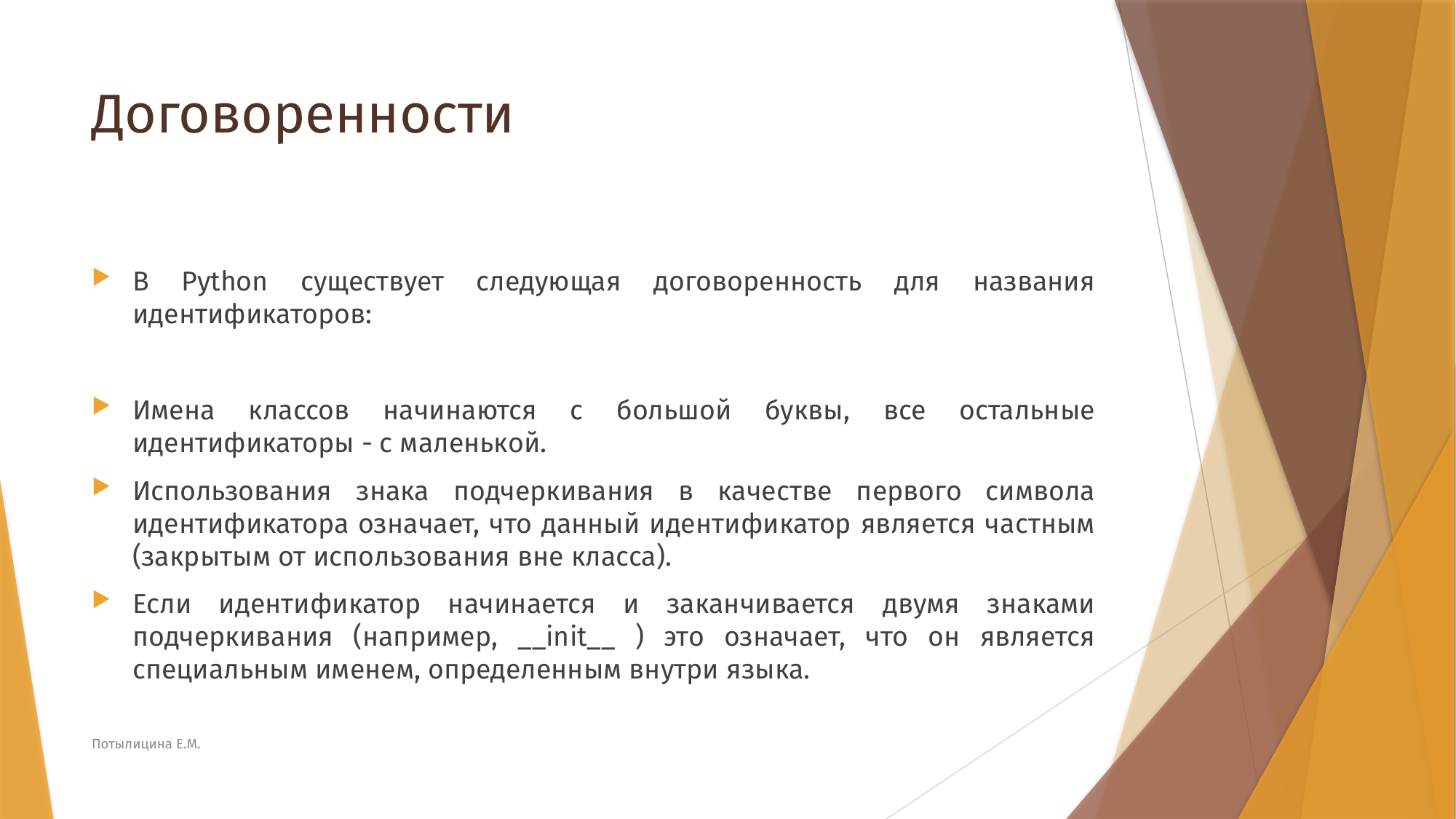

# Договоренности
В Python существует следующая договоренность для названия идентификаторов:

Имена классов начинаются с большой буквы, все остальные идентификаторы - с маленькой.
Использования знака подчеркивания в качестве первого символа идентификатора означает, что данный идентификатор является частным (закрытым от использования вне класса).
Если идентификатор начинается и заканчивается двумя знаками подчеркивания (например, __init__ ) это означает, что он является специальным именем, определенным внутри языка.

Потылицина Е.М.